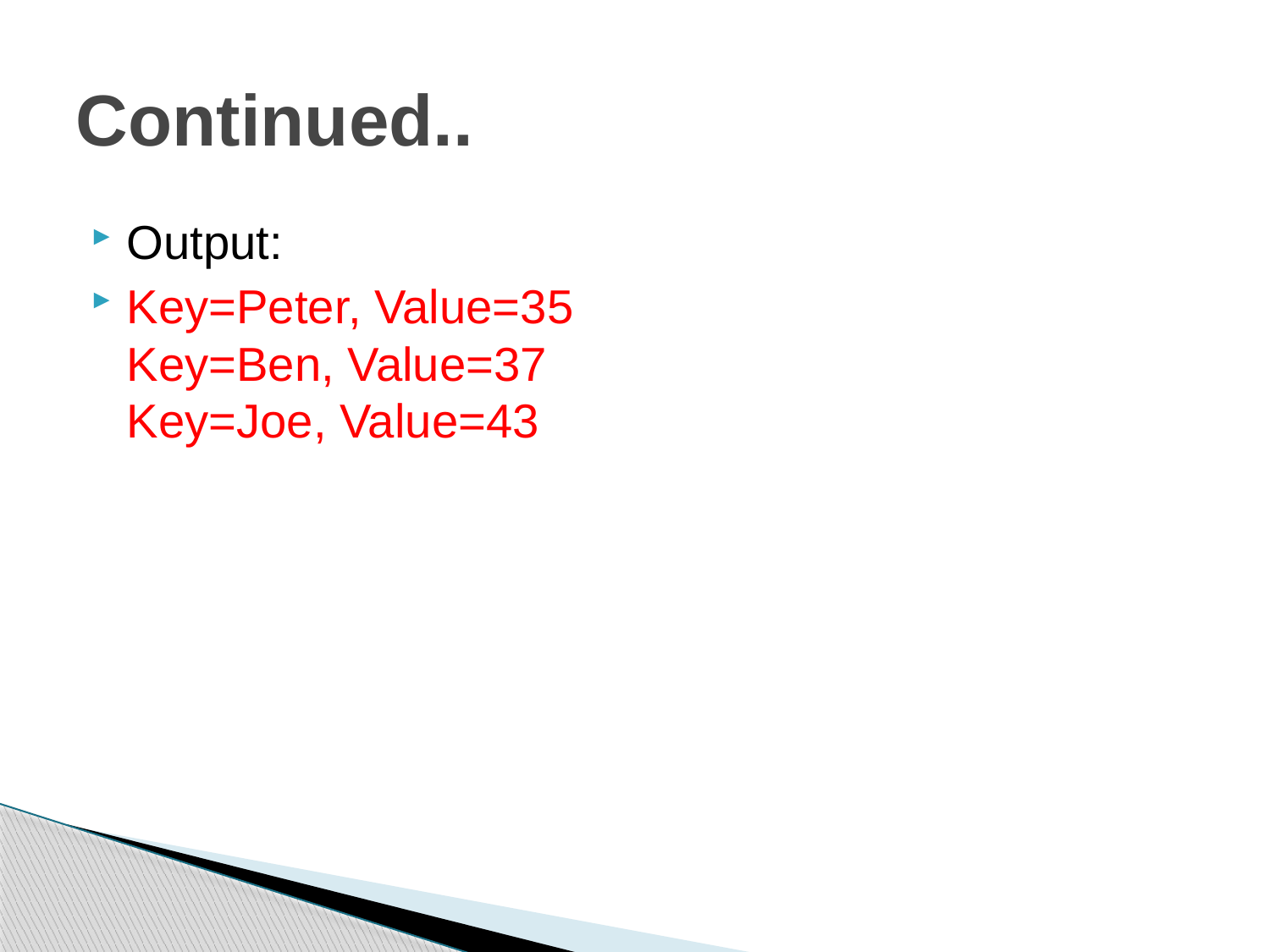

# Continued..
Output:
Key=Peter, Value=35
Key=Ben, Value=37
Key=Joe, Value=43